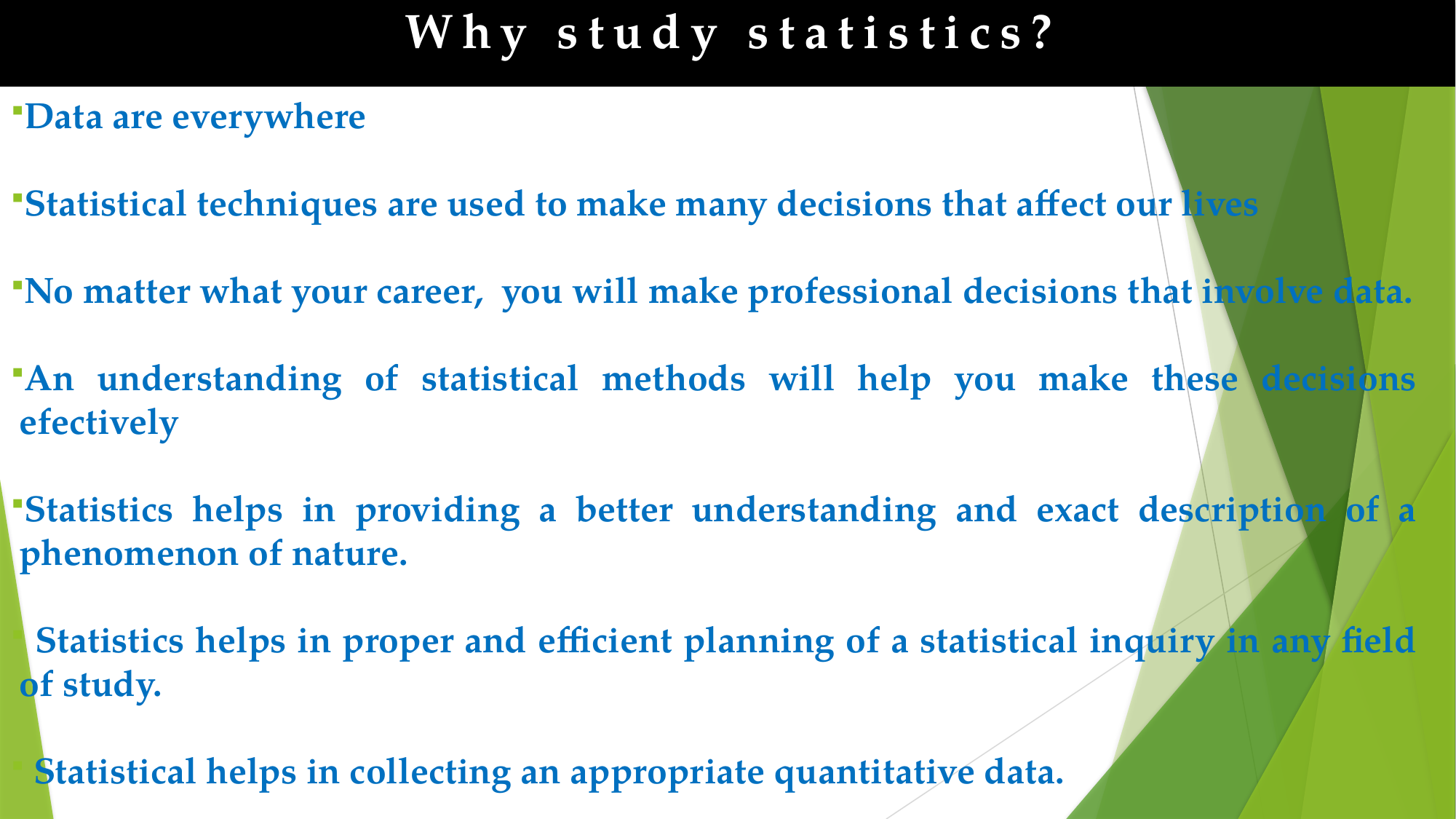

# Why study statistics?
Data are everywhere

Statistical techniques are used to make many decisions that affect our lives

No matter what your career,  you will make professional decisions that involve data.

An understanding of statistical methods will help you make these decisions efectively

Statistics helps in providing a better understanding and exact description of a phenomenon of nature.

 Statistics helps in proper and efficient planning of a statistical inquiry in any field of study.

 Statistical helps in collecting an appropriate quantitative data.